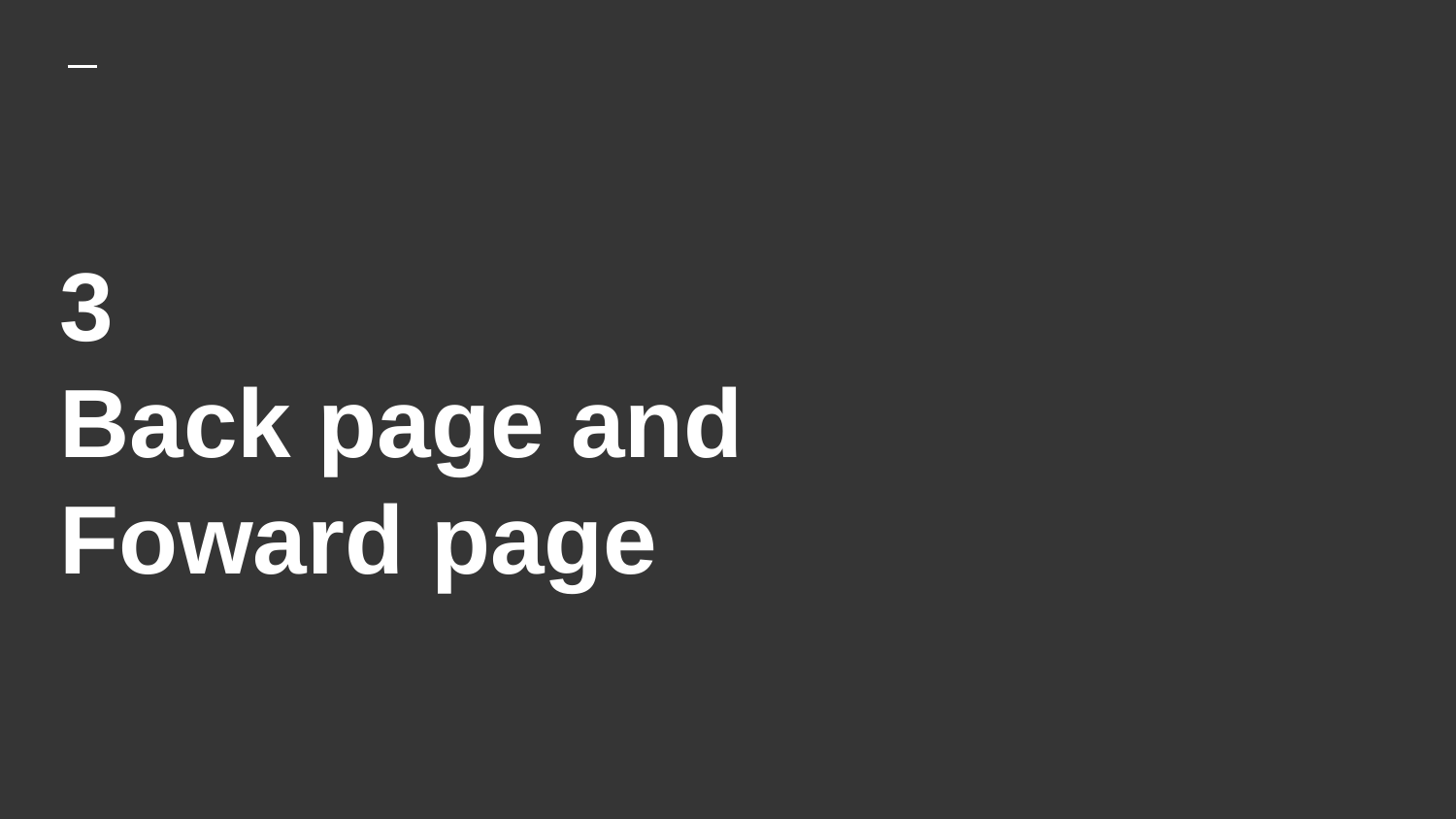

# 3
Back page and Foward page